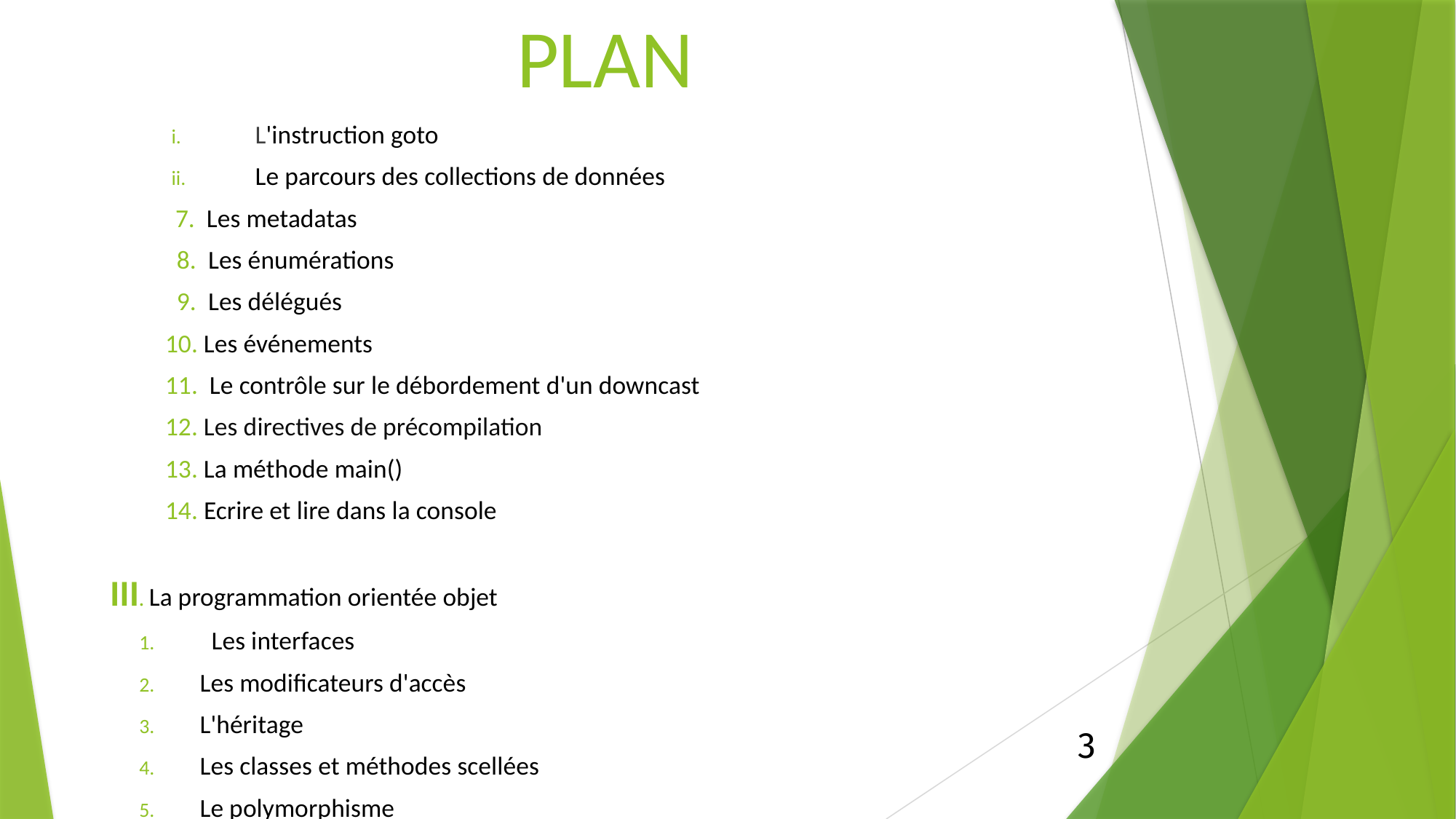

# PLAN

L'instruction goto
Le parcours des collections de données
  7.  Les metadatas
  8.  Les énumérations
  9.  Les délégués
10. Les événements
11.  Le contrôle sur le débordement d'un downcast
12. Les directives de précompilation
13. La méthode main()
14. Ecrire et lire dans la console

III. La programmation orientée objet
  Les interfaces
Les modificateurs d'accès
L'héritage
Les classes et méthodes scellées
Le polymorphisme

3